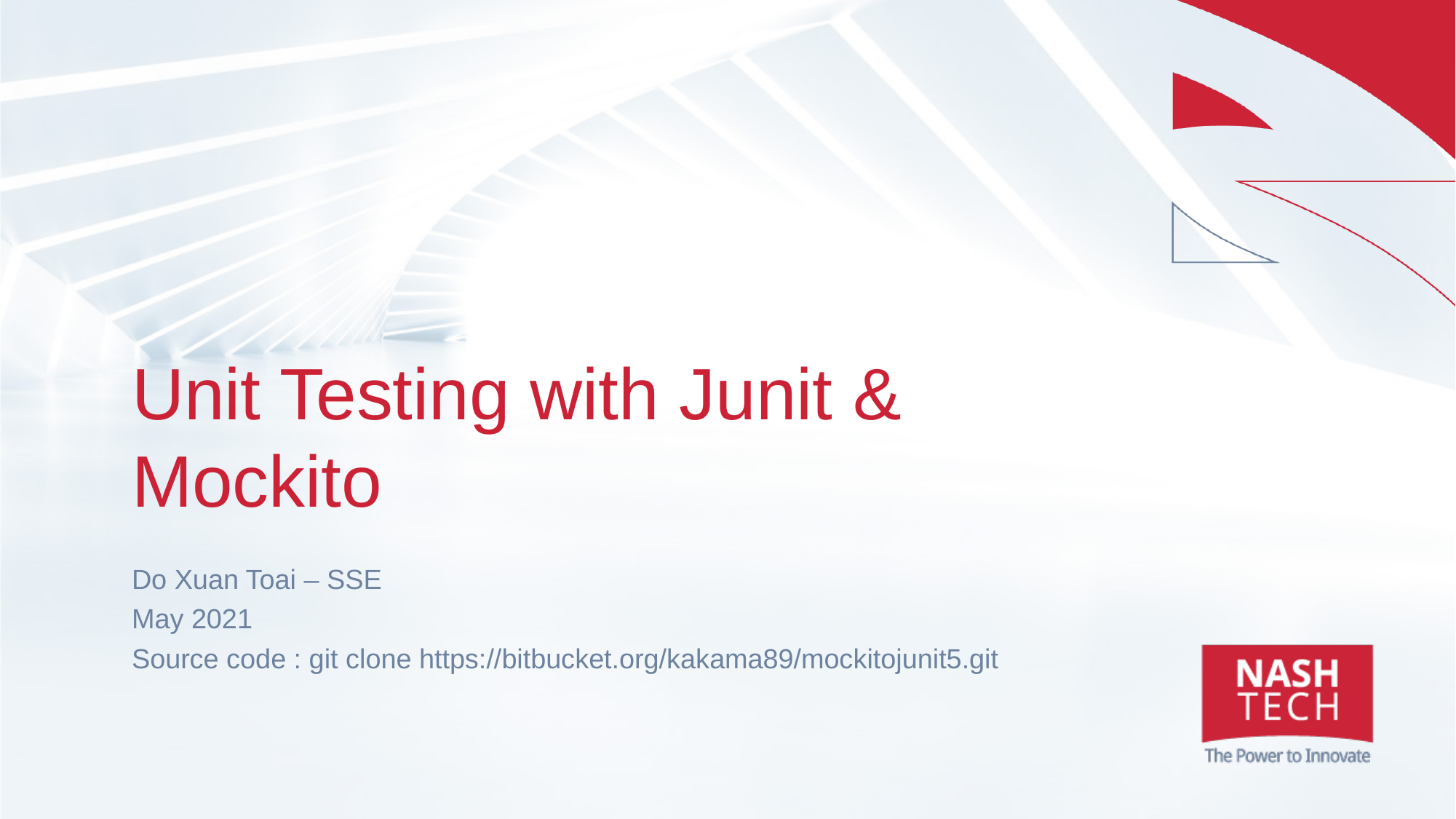

Unit Testing with Junit & Mockito
Do Xuan Toai – SSE
May 2021
Source code : git clone https://bitbucket.org/kakama89/mockitojunit5.git